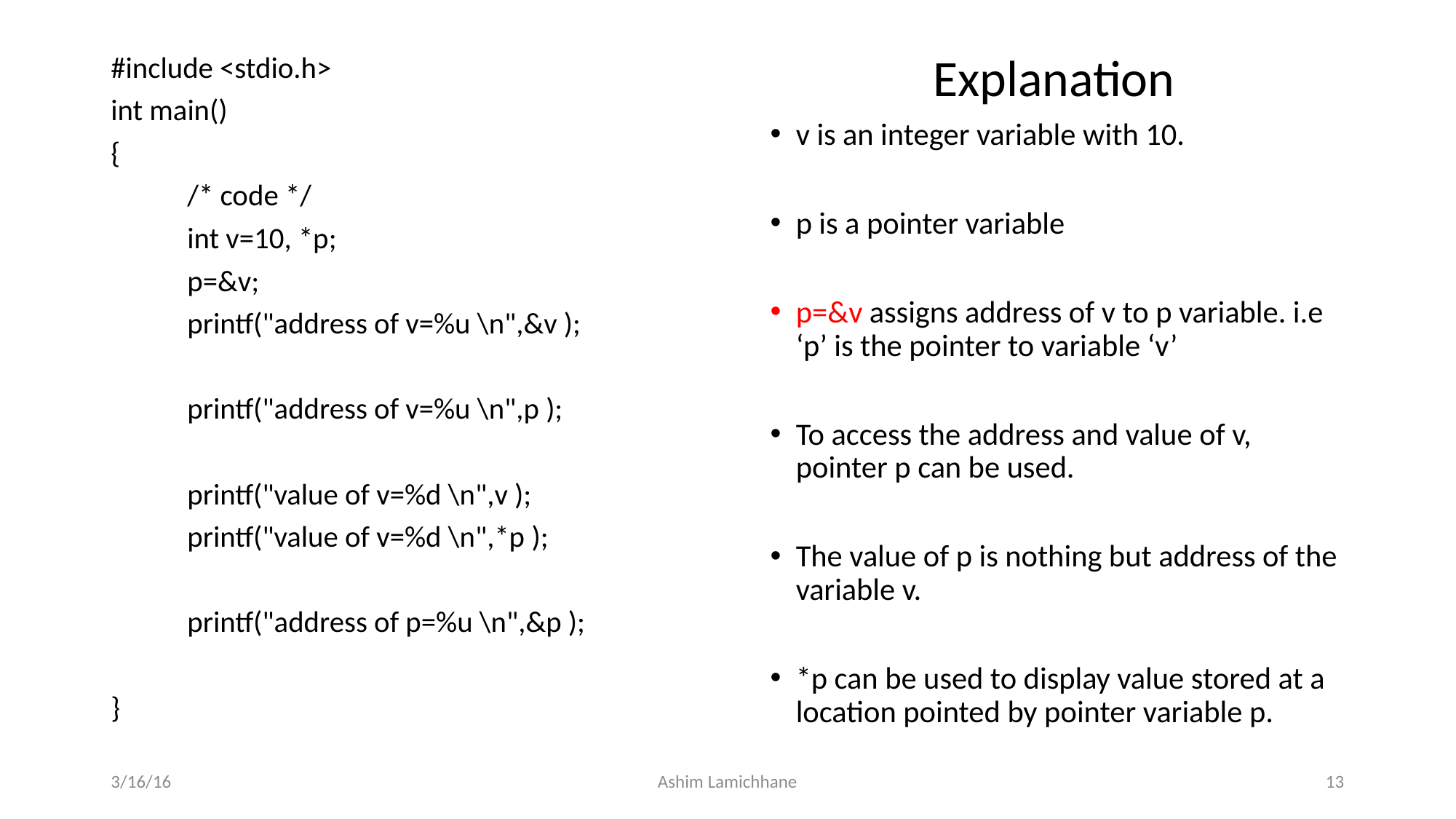

#include <stdio.h>
int main()
{
	/* code */
	int v=10, *p;
	p=&v;
	printf("address of v=%u \n",&v );

	printf("address of v=%u \n",p );

	printf("value of v=%d \n",v );
	printf("value of v=%d \n",*p );

	printf("address of p=%u \n",&p );

}

Explanation
v is an integer variable with 10.

p is a pointer variable

p=&v assigns address of v to p variable. i.e ‘p’ is the pointer to variable ‘v’

To access the address and value of v, pointer p can be used.

The value of p is nothing but address of the variable v.

*p can be used to display value stored at a location pointed by pointer variable p.

3/16/16
Ashim Lamichhane
13